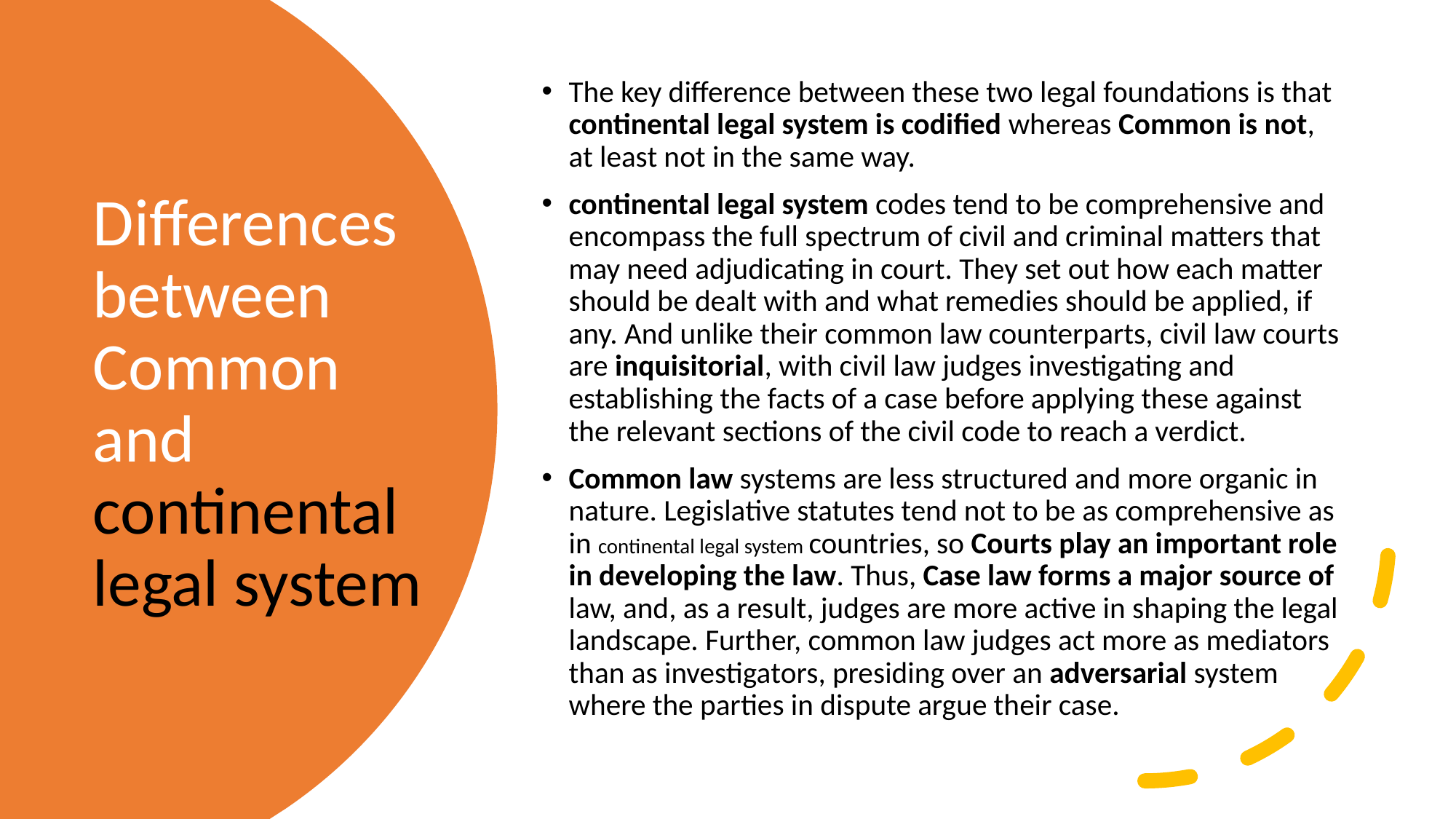

The key difference between these two legal foundations is that continental legal system is codified whereas Common is not, at least not in the same way.
continental legal system codes tend to be comprehensive and encompass the full spectrum of civil and criminal matters that may need adjudicating in court. They set out how each matter should be dealt with and what remedies should be applied, if any. And unlike their common law counterparts, civil law courts are inquisitorial, with civil law judges investigating and establishing the facts of a case before applying these against the relevant sections of the civil code to reach a verdict.
Common law systems are less structured and more organic in nature. Legislative statutes tend not to be as comprehensive as in continental legal system countries, so Courts play an important role in developing the law. Thus, Case law forms a major source of law, and, as a result, judges are more active in shaping the legal landscape. Further, common law judges act more as mediators than as investigators, presiding over an adversarial system where the parties in dispute argue their case.

# Differences between Common and continental legal system